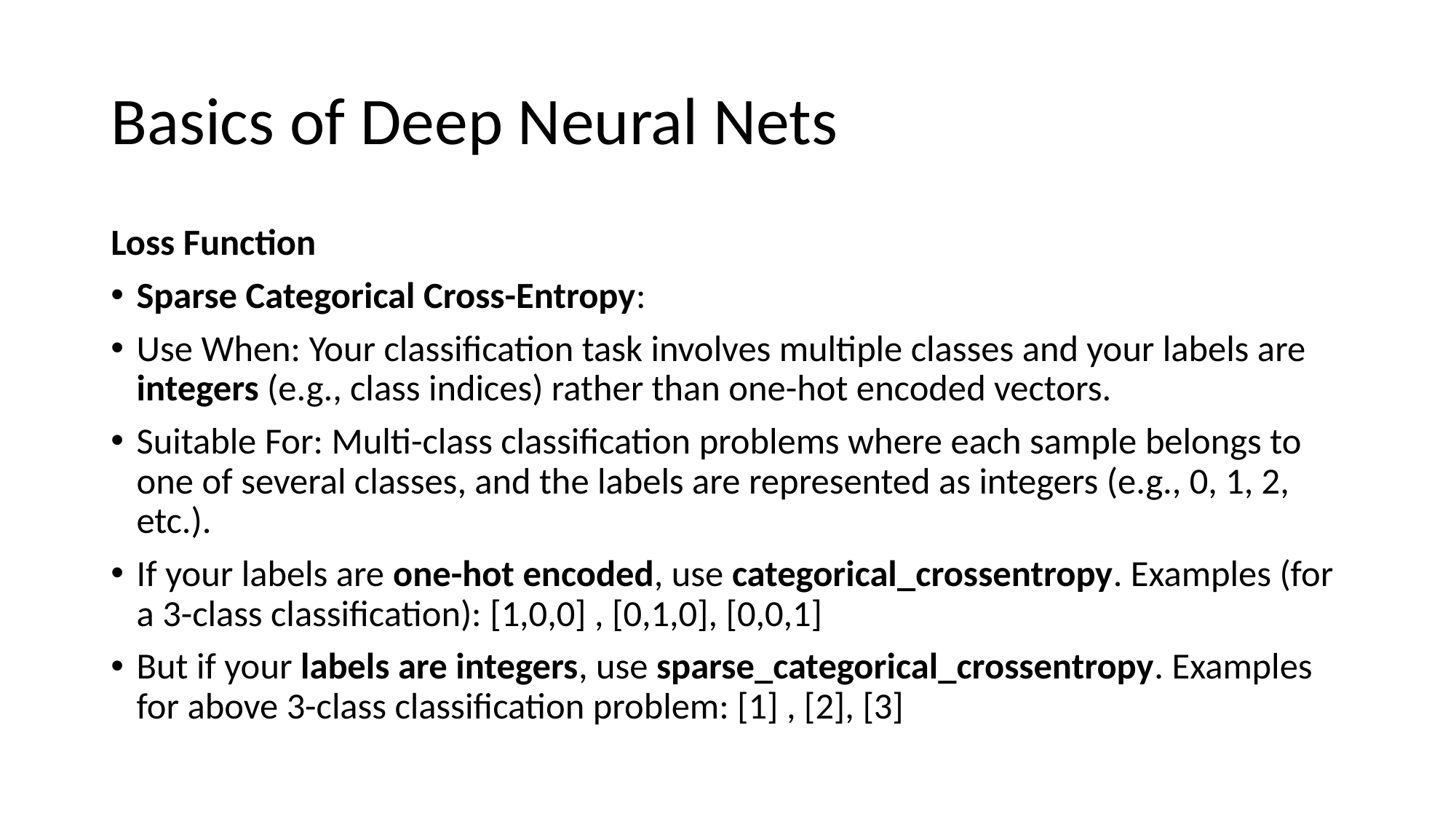

# Basics of Deep Neural Nets
Loss Function
Sparse Categorical Cross-Entropy:
Use When: Your classification task involves multiple classes and your labels are integers (e.g., class indices) rather than one-hot encoded vectors.
Suitable For: Multi-class classification problems where each sample belongs to one of several classes, and the labels are represented as integers (e.g., 0, 1, 2, etc.).
If your labels are one-hot encoded, use categorical_crossentropy. Examples (for a 3-class classification): [1,0,0] , [0,1,0], [0,0,1]
But if your labels are integers, use sparse_categorical_crossentropy. Examples for above 3-class classification problem: [1] , [2], [3]